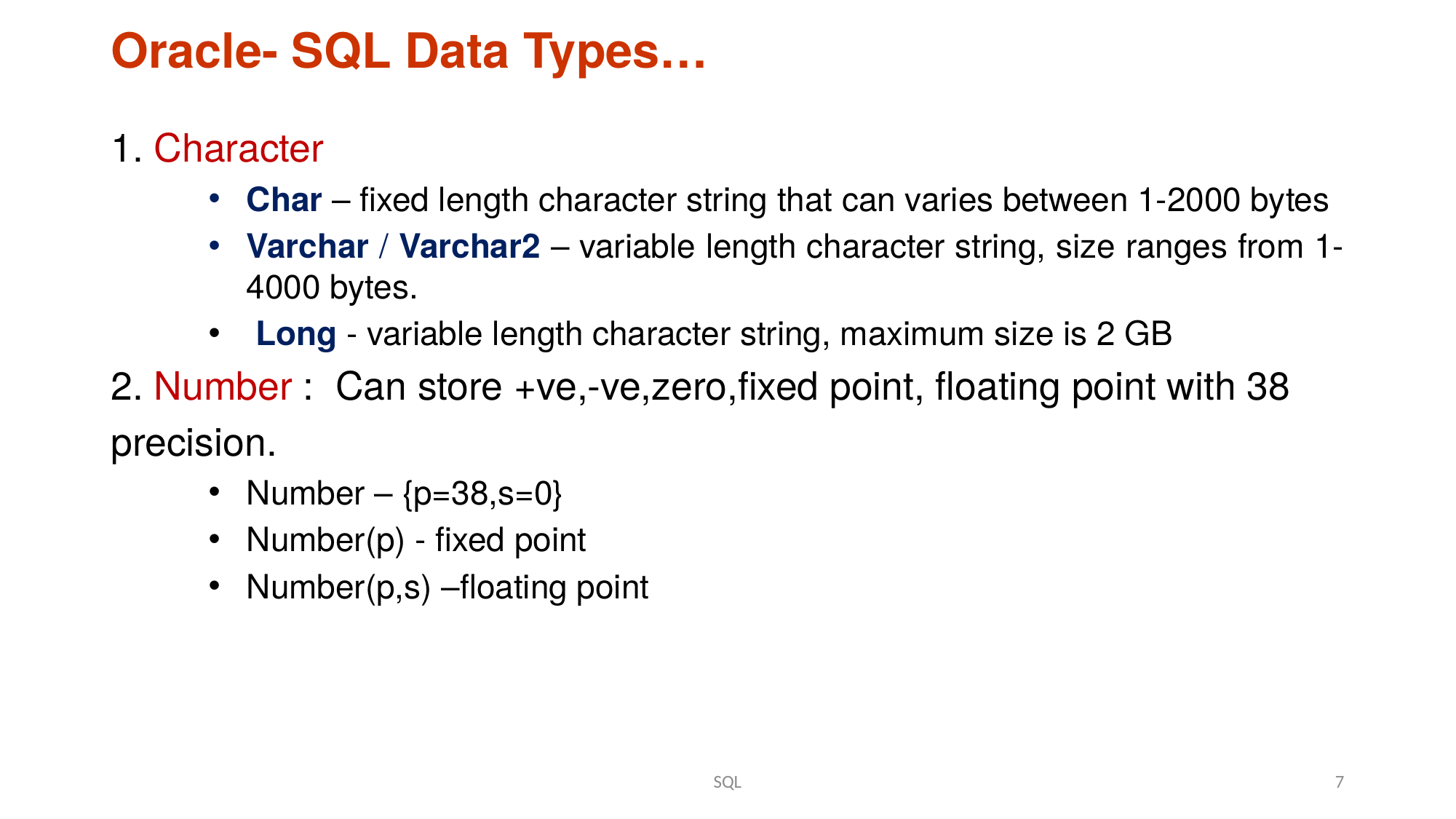

# Oracle- SQL Data Types…
1. Character
Char – fixed length character string that can varies between 1-2000 bytes
Varchar / Varchar2 – variable length character string, size ranges from 1-4000 bytes.
 Long - variable length character string, maximum size is 2 GB
2. Number :  Can store +ve,-ve,zero,fixed point, floating point with 38
precision.
Number – {p=38,s=0}
Number(p) - fixed point
Number(p,s) –floating point
SQL
7